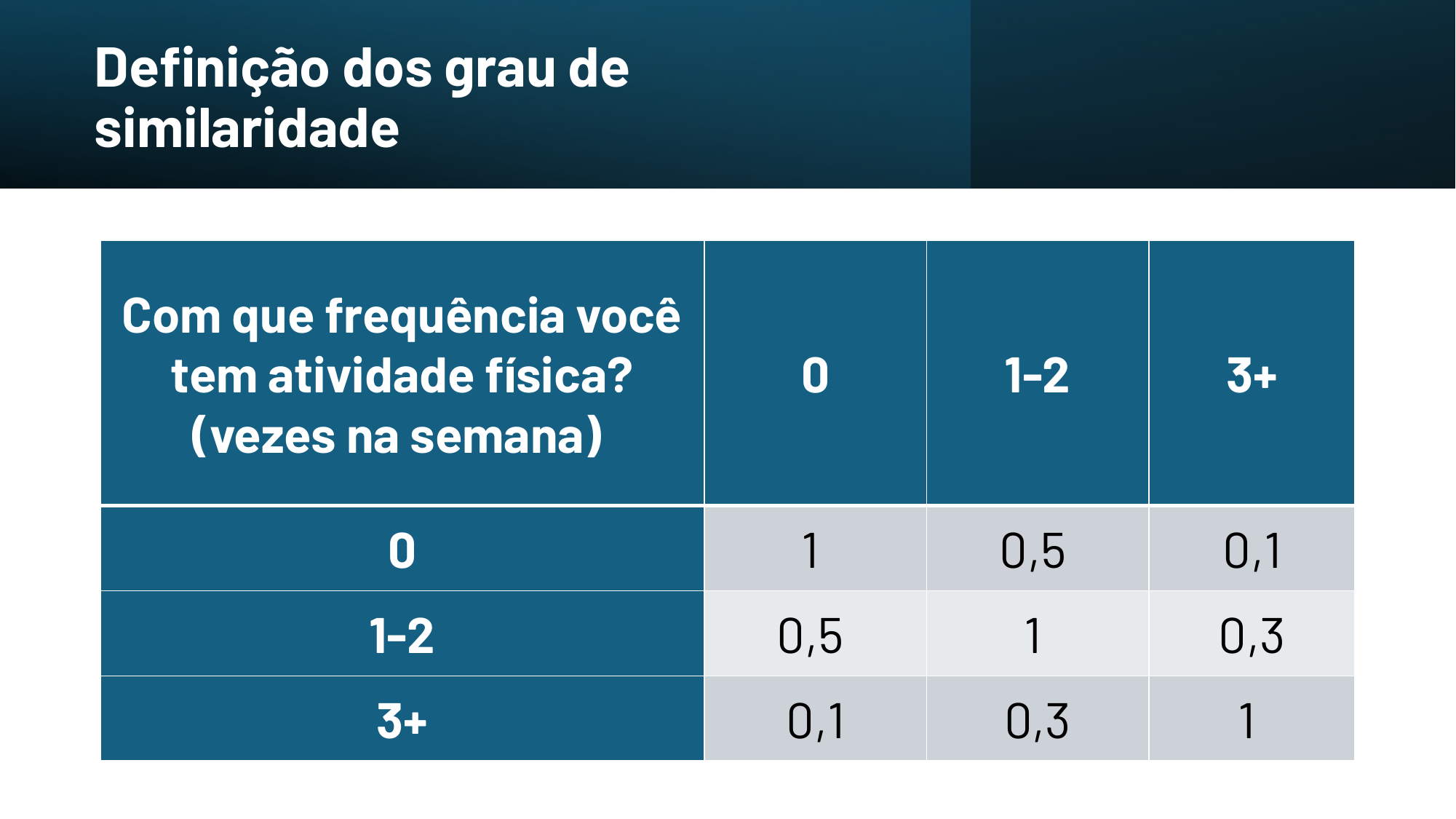

# Definição dos grau de similaridade
| Com que frequência você tem atividade física? (vezes na semana) | 0 | 1-2 | 3+ |
| --- | --- | --- | --- |
| 0 | 1 | 0,5 | 0,1 |
| 1-2 | 0,5 | 1 | 0,3 |
| 3+ | 0,1 | 0,3 | 1 |